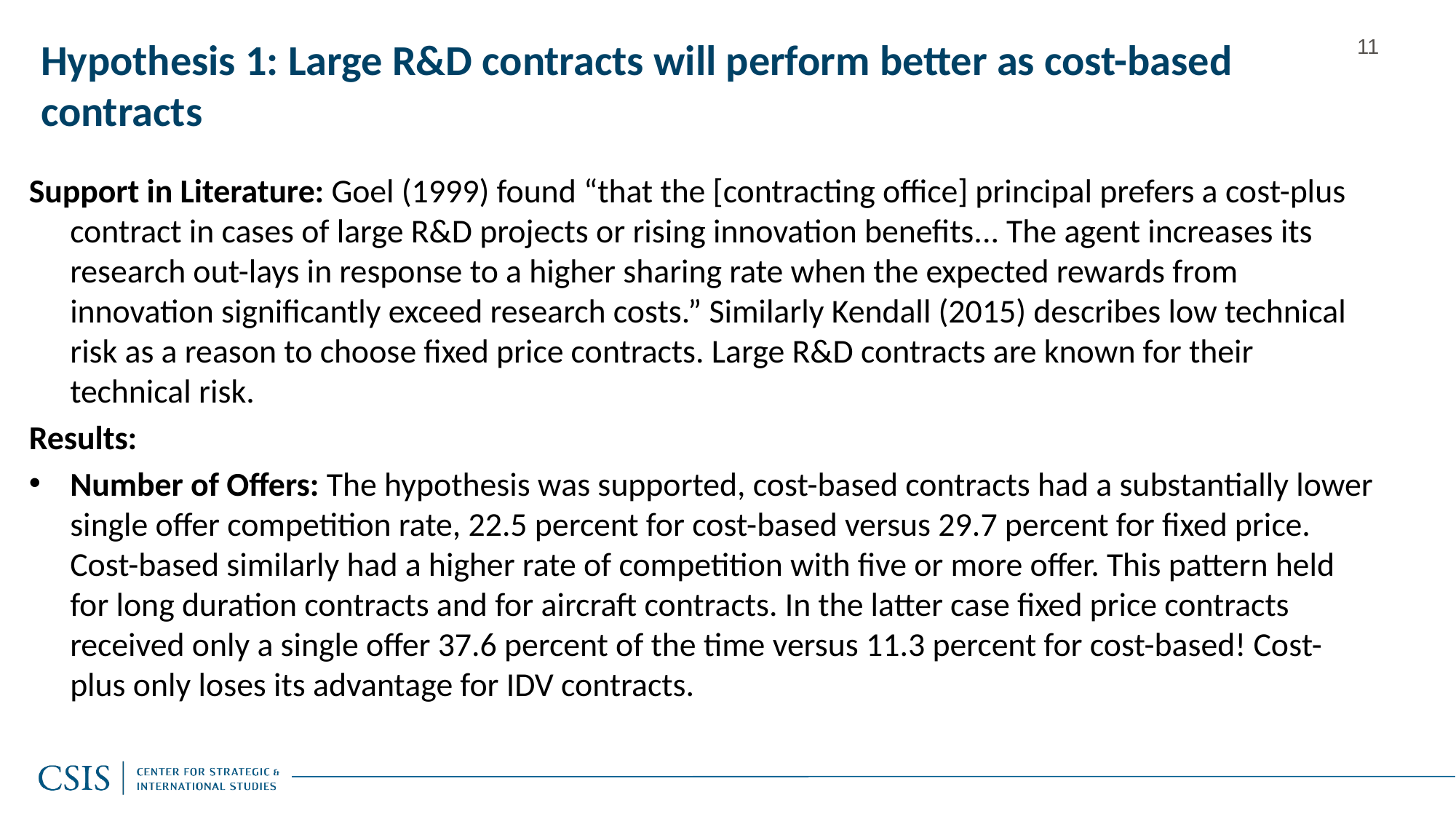

# Hypothesis 1: Large R&D contracts will perform better as cost-based contracts
11
Support in Literature: Goel (1999) found “that the [contracting office] principal prefers a cost-plus contract in cases of large R&D projects or rising innovation benefits... The agent increases its research out-lays in response to a higher sharing rate when the expected rewards from innovation significantly exceed research costs.” Similarly Kendall (2015) describes low technical risk as a reason to choose fixed price contracts. Large R&D contracts are known for their technical risk.
Results:
Number of Offers: The hypothesis was supported, cost-based contracts had a substantially lower single offer competition rate, 22.5 percent for cost-based versus 29.7 percent for fixed price. Cost-based similarly had a higher rate of competition with five or more offer. This pattern held for long duration contracts and for aircraft contracts. In the latter case fixed price contracts received only a single offer 37.6 percent of the time versus 11.3 percent for cost-based! Cost-plus only loses its advantage for IDV contracts.